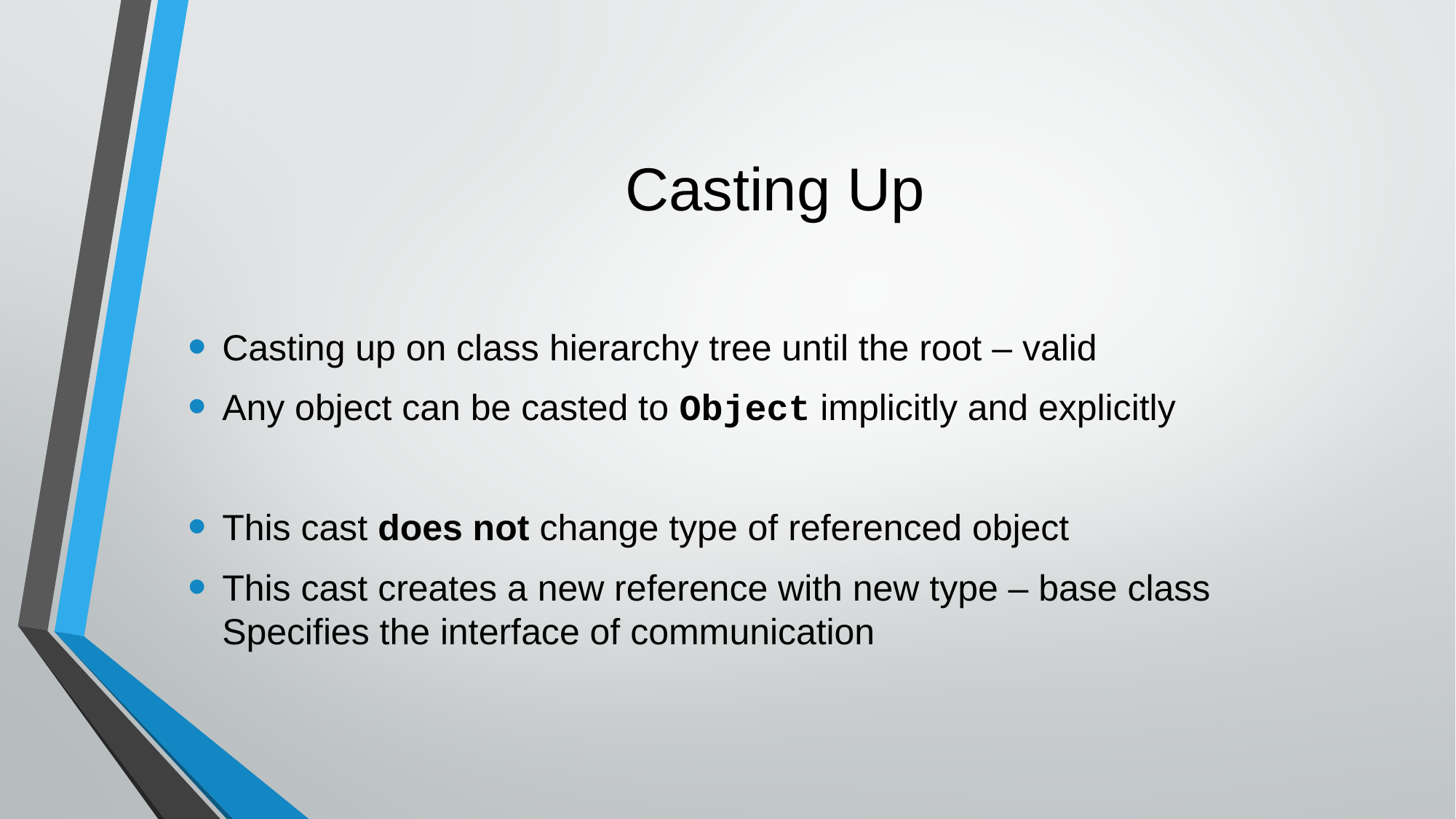

# Casting Up
Casting up on class hierarchy tree until the root – valid
Any object can be casted to Object implicitly and explicitly

This cast does not change type of referenced object
This cast creates a new reference with new type – base class
Specifies the interface of communication